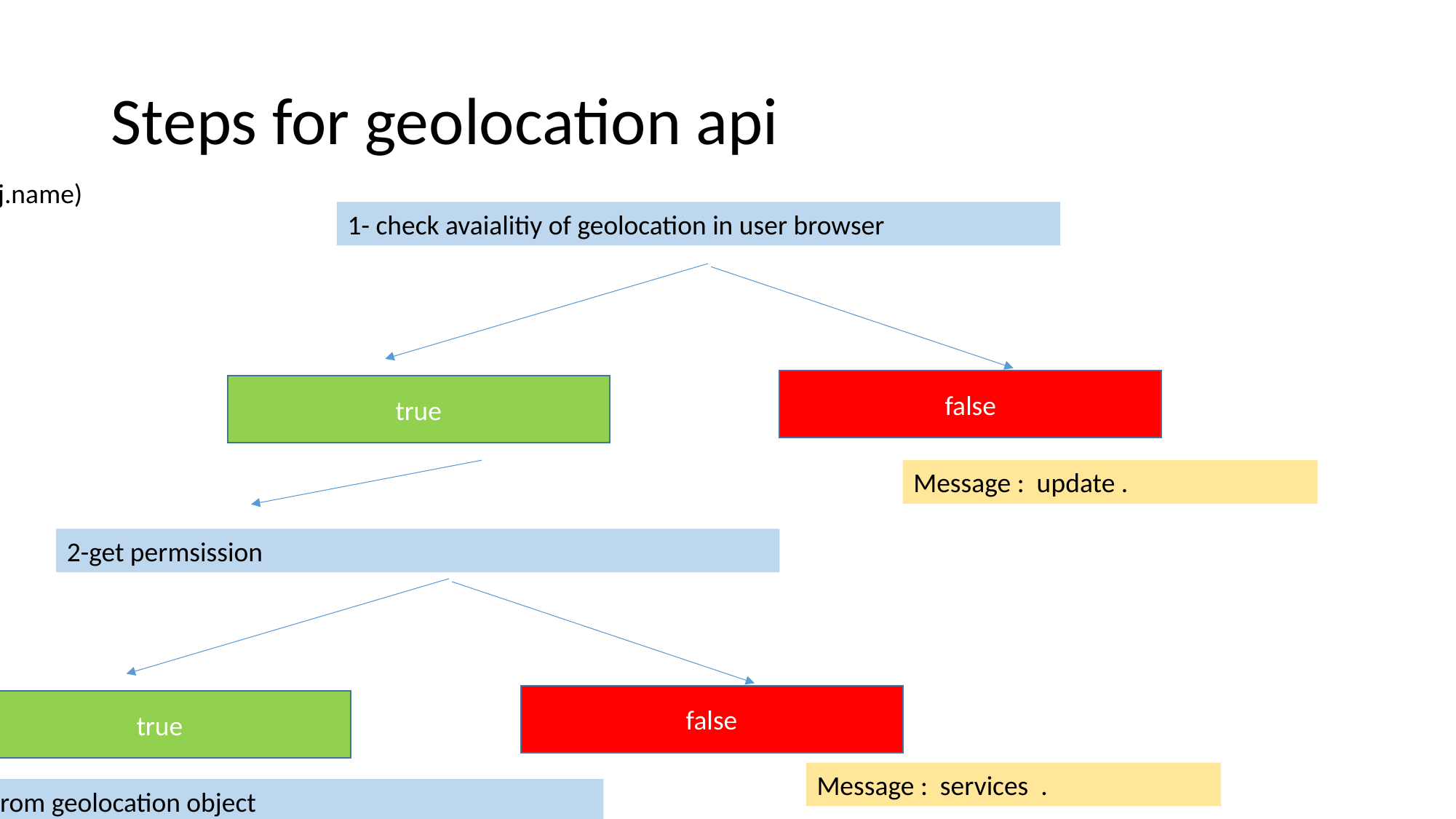

# Steps for geolocation api
If(myobj.name)
1- check avaialitiy of geolocation in user browser
false
true
Message :  update .
2-get permsission
false
true
Message :  services  .
Get data from geolocation object